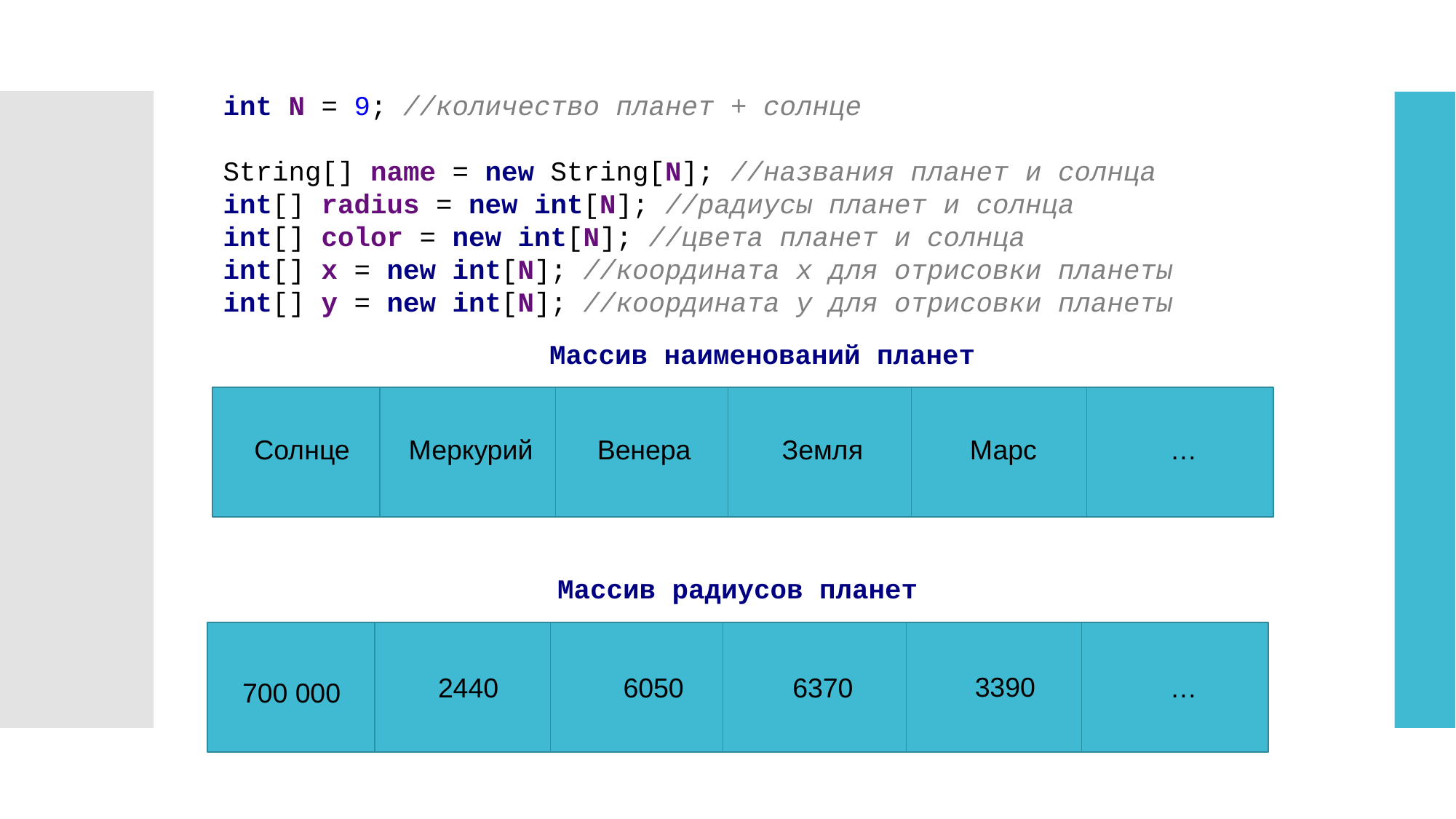

int N = 9; //количество планет + солнце
String[] name = new String[N]; //названия планет и солнца
int[] radius = new int[N]; //радиусы планет и солнца
int[] color = new int[N]; //цвета планет и солнца
int[] x = new int[N]; //координата х для отрисовки планеты
int[] y = new int[N]; //координата y для отрисовки планеты

Массив наименований планет

Солнце
Меркурий
Венера
Земля
Марс
…
Массив радиусов планет

3390
2440
6050
6370
…
700 000